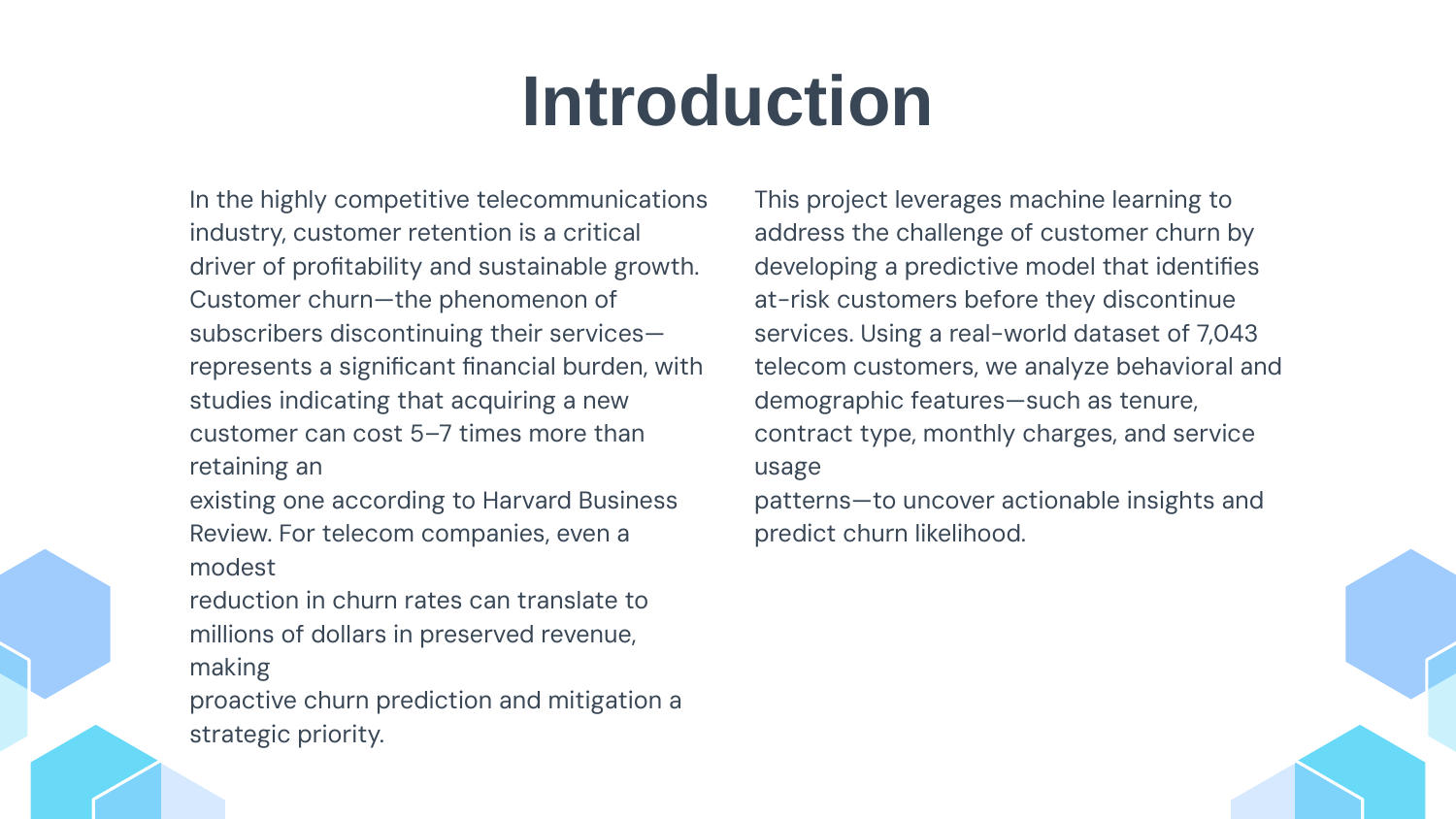

# Introduction
In the highly competitive telecommunications industry, customer retention is a critical
driver of profitability and sustainable growth. Customer churn—the phenomenon of
subscribers discontinuing their services—represents a significant financial burden, with
studies indicating that acquiring a new customer can cost 5–7 times more than retaining an
existing one according to Harvard Business Review. For telecom companies, even a modest
reduction in churn rates can translate to millions of dollars in preserved revenue, making
proactive churn prediction and mitigation a strategic priority.

This project leverages machine learning to address the challenge of customer churn by
developing a predictive model that identifies at-risk customers before they discontinue
services. Using a real-world dataset of 7,043 telecom customers, we analyze behavioral and
demographic features—such as tenure, contract type, monthly charges, and service usage
patterns—to uncover actionable insights and predict churn likelihood.